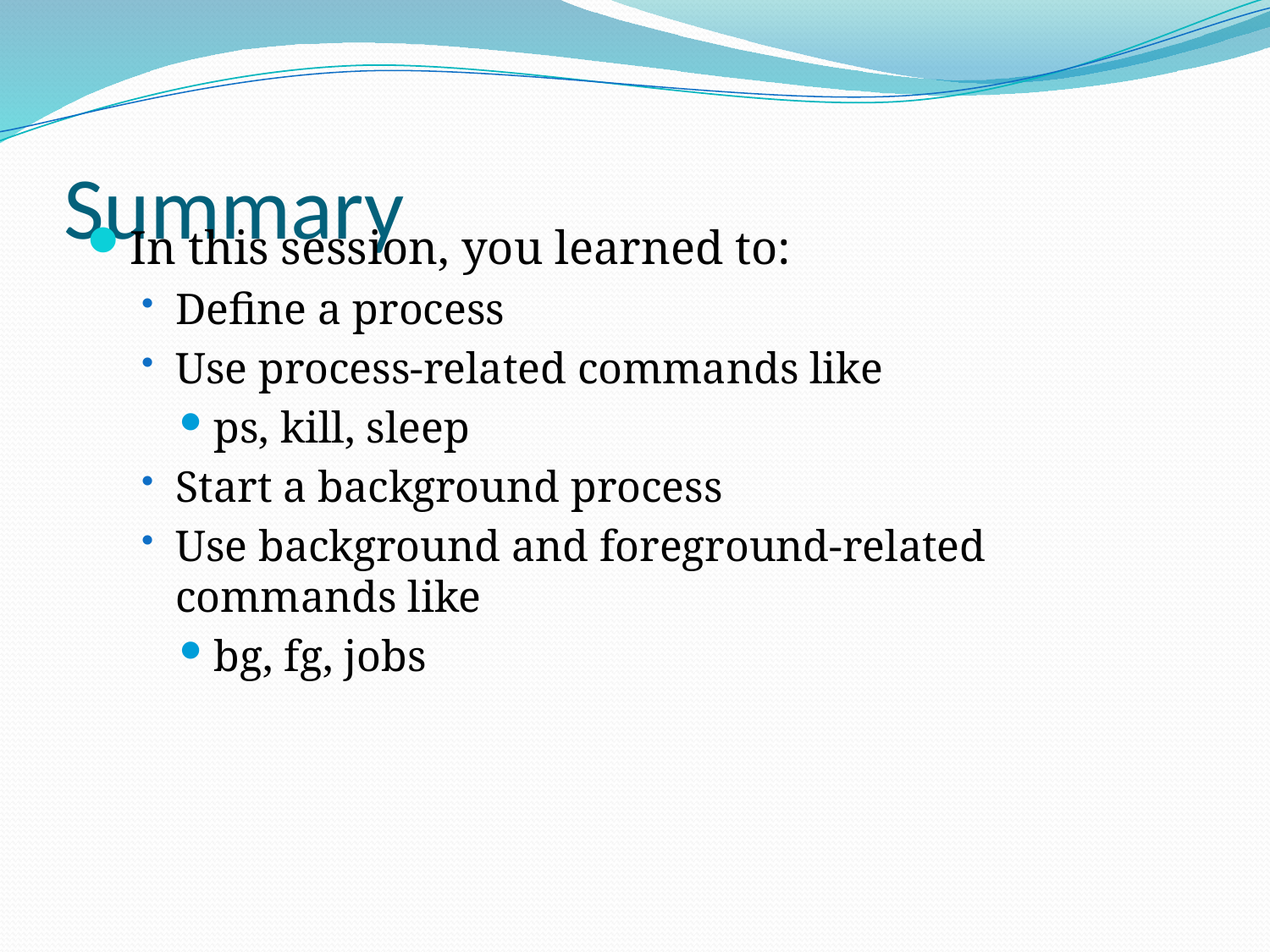

# Summary

In this session, you learned to:
Define a process
Use process-related commands like
ps, kill, sleep
Start a background process
Use background and foreground-related commands like
bg, fg, jobs